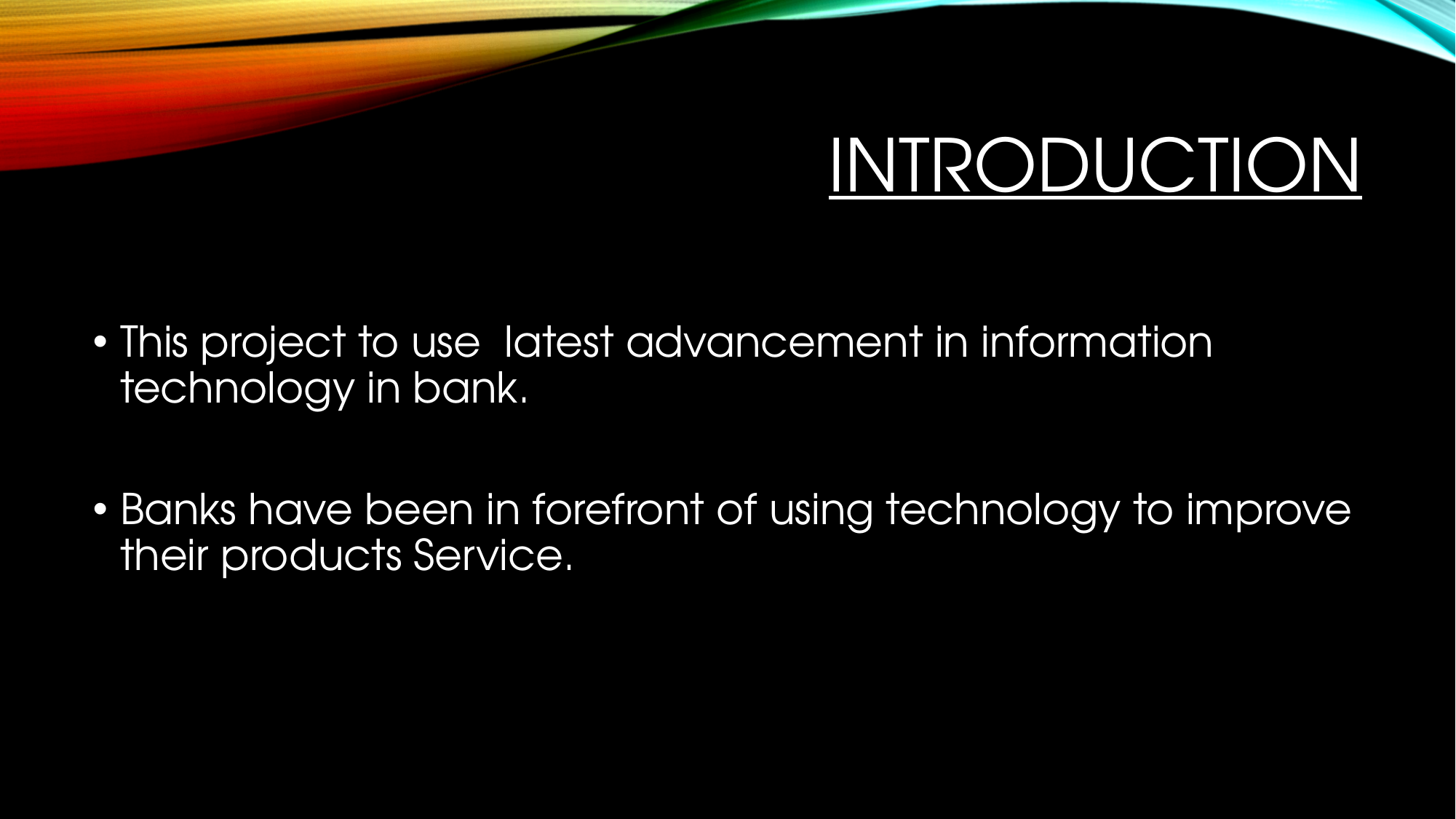

# introduction
This project to use  latest advancement in information technology in bank.

Banks have been in forefront of using technology to improve their products Service.